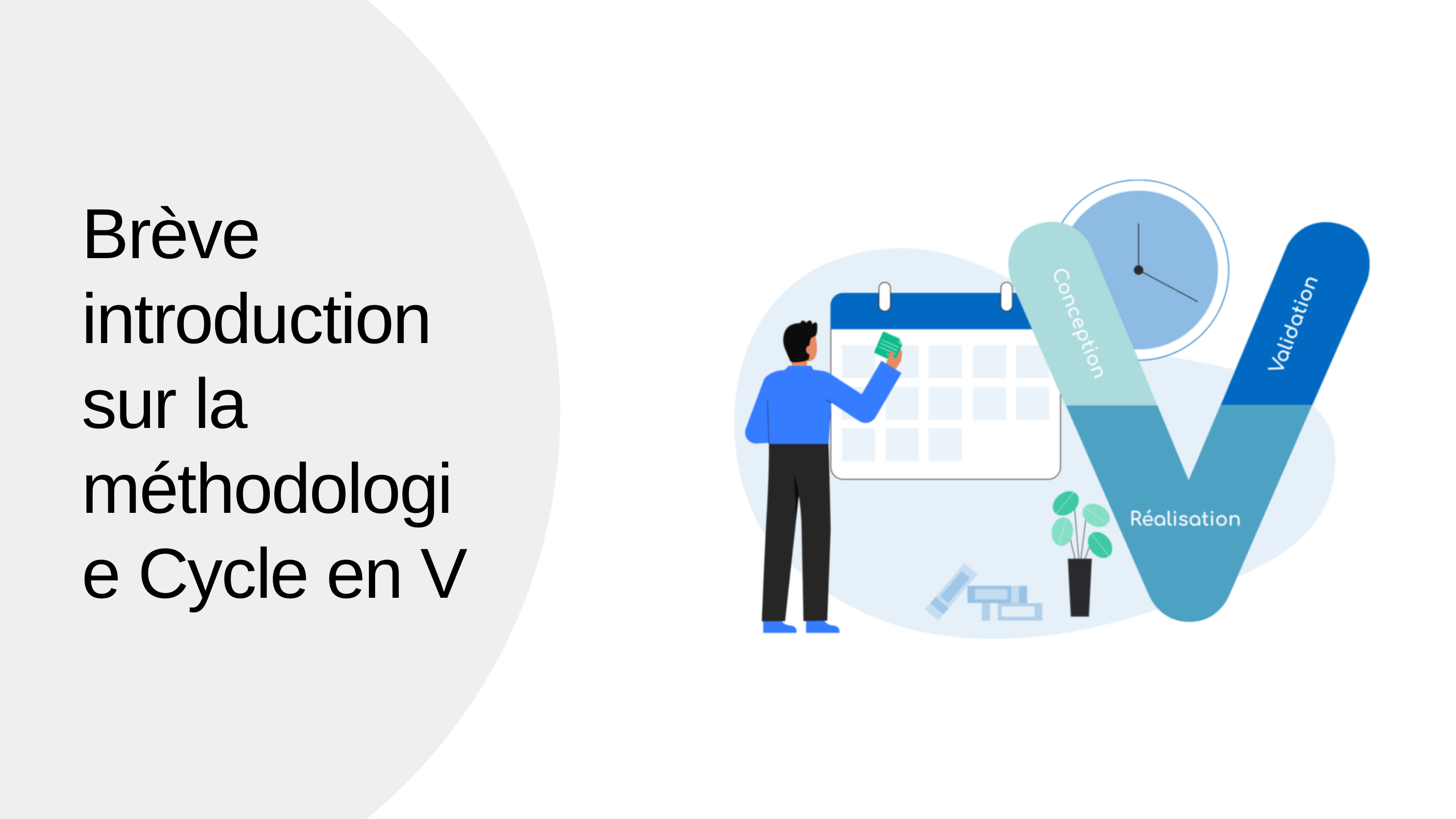

Brève introduction sur la méthodologie Cycle en V